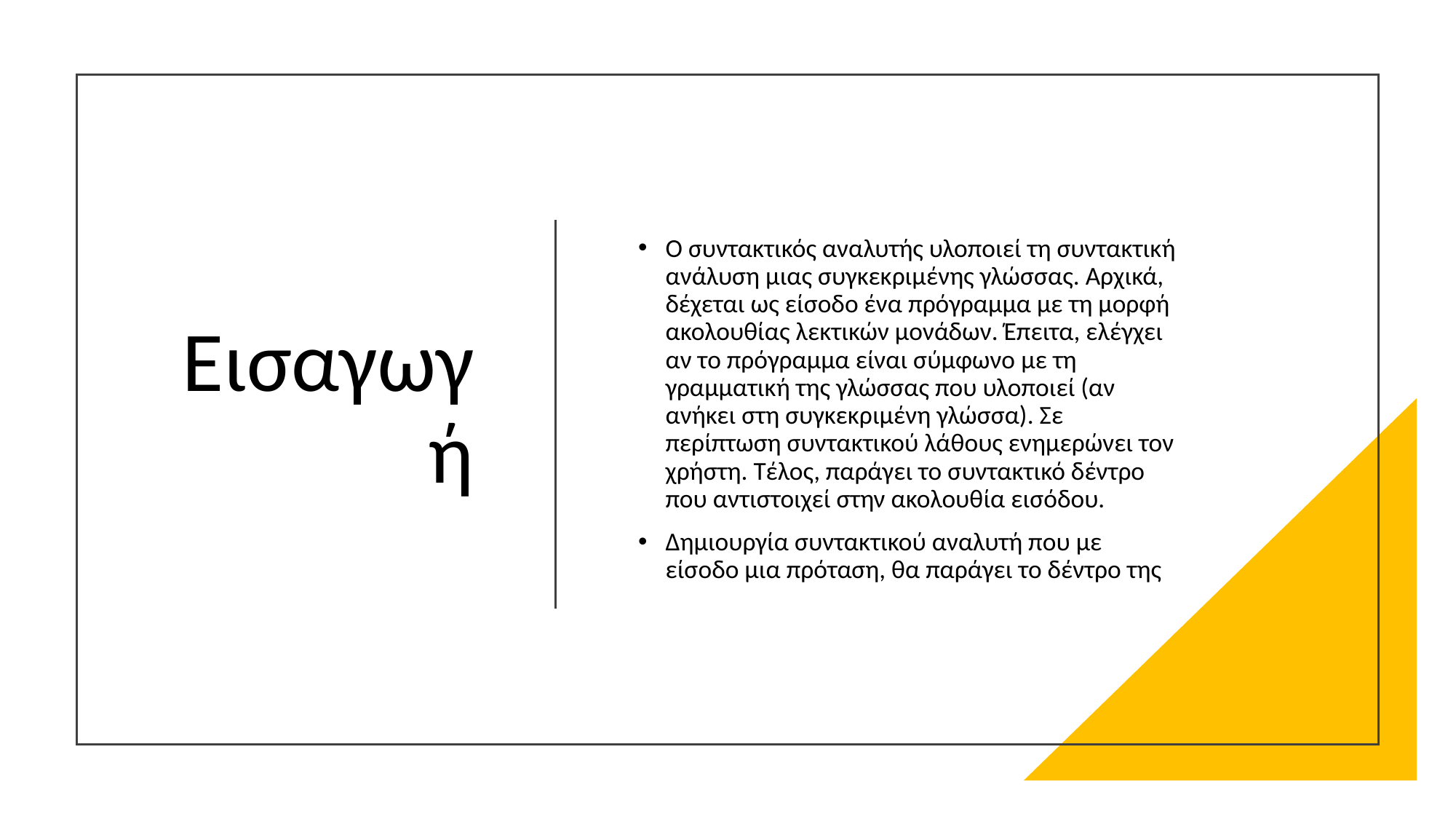

# Εισαγωγή
Ο συντακτικός αναλυτής υλοποιεί τη συντακτική ανάλυση μιας συγκεκριμένης γλώσσας. Αρχικά, δέχεται ως είσοδο ένα πρόγραμμα με τη μορφή ακολουθίας λεκτικών μονάδων. Έπειτα, ελέγχει αν το πρόγραμμα είναι σύμφωνο με τη γραμματική της γλώσσας που υλοποιεί (αν ανήκει στη συγκεκριμένη γλώσσα). Σε περίπτωση συντακτικού λάθους ενημερώνει τον χρήστη. Τέλος, παράγει το συντακτικό δέντρο που αντιστοιχεί στην ακολουθία εισόδου.
Δημιουργία συντακτικού αναλυτή που με είσοδο μια πρόταση, θα παράγει το δέντρο της